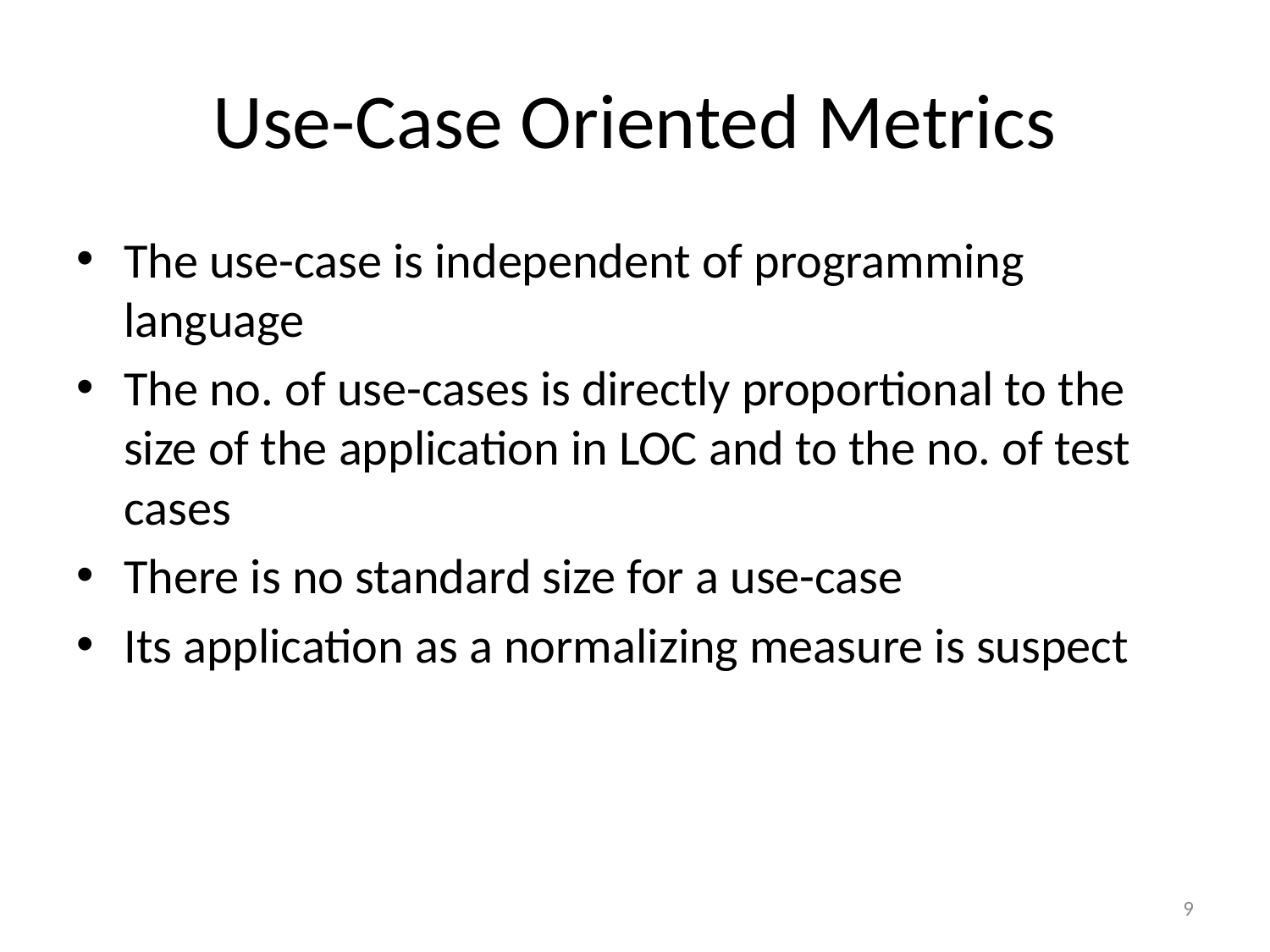

# Use-Case Oriented Metrics
The use-case is independent of programming language
The no. of use-cases is directly proportional to the size of the application in LOC and to the no. of test cases
There is no standard size for a use-case
Its application as a normalizing measure is suspect
9